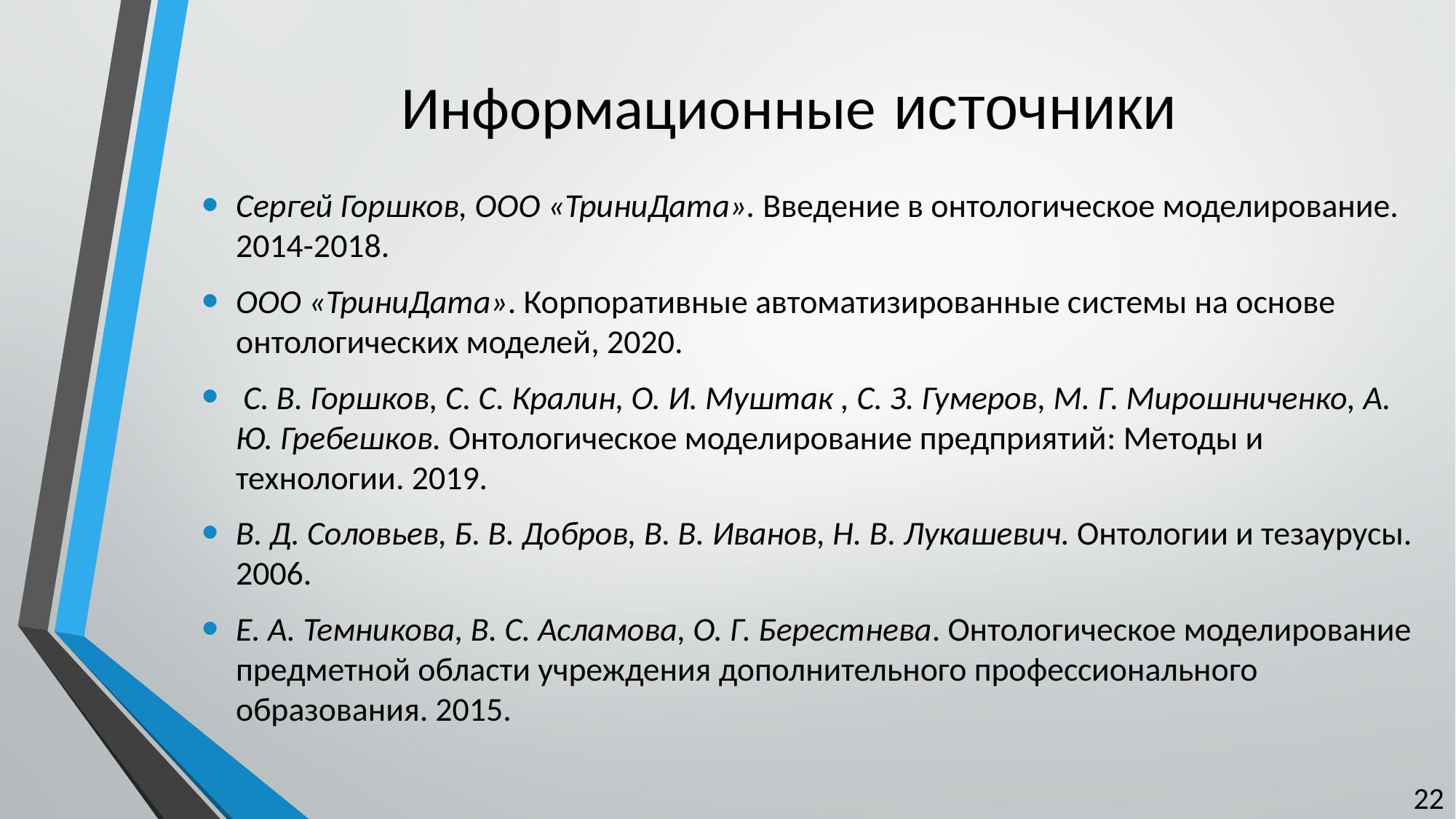

# Информационные источники
Сергей Горшков, ООО «ТриниДата». Введение в онтологическое моделирование. 2014-2018.
ООО «ТриниДата». Корпоративные автоматизированные системы на основе онтологических моделей, 2020.
 С. В. Горшков, С. С. Кралин, О. И. Муштак , С. З. Гумеров, М. Г. Мирошниченко, А. Ю. Гребешков. Онтологическое моделирование предприятий: Методы и технологии. 2019.
В. Д. Соловьев, Б. В. Добров, В. В. Иванов, Н. В. Лукашевич. Онтологии и тезаурусы. 2006.
Е. А. Темникова, В. С. Асламова, О. Г. Берестнева. Онтологическое моделирование предметной области учреждения дополнительного профессионального образования. 2015.

22